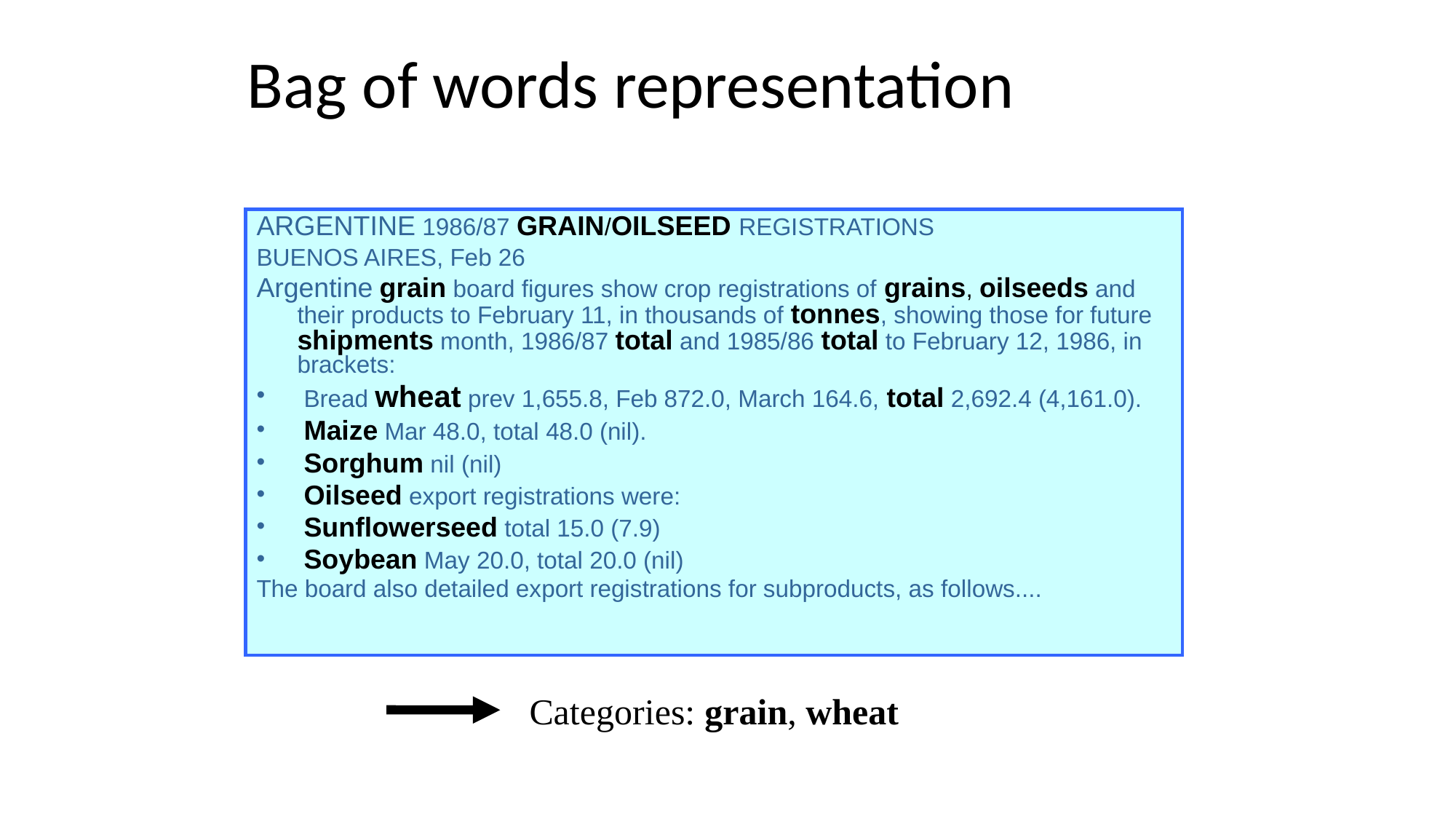

# Bag of words representation
ARGENTINE 1986/87 GRAIN/OILSEED REGISTRATIONS
BUENOS AIRES, Feb 26
Argentine grain board figures show crop registrations of grains, oilseeds and their products to February 11, in thousands of tonnes, showing those for future shipments month, 1986/87 total and 1985/86 total to February 12, 1986, in brackets:
 Bread wheat prev 1,655.8, Feb 872.0, March 164.6, total 2,692.4 (4,161.0).
 Maize Mar 48.0, total 48.0 (nil).
 Sorghum nil (nil)
 Oilseed export registrations were:
 Sunflowerseed total 15.0 (7.9)
 Soybean May 20.0, total 20.0 (nil)
The board also detailed export registrations for subproducts, as follows....
Categories: grain, wheat